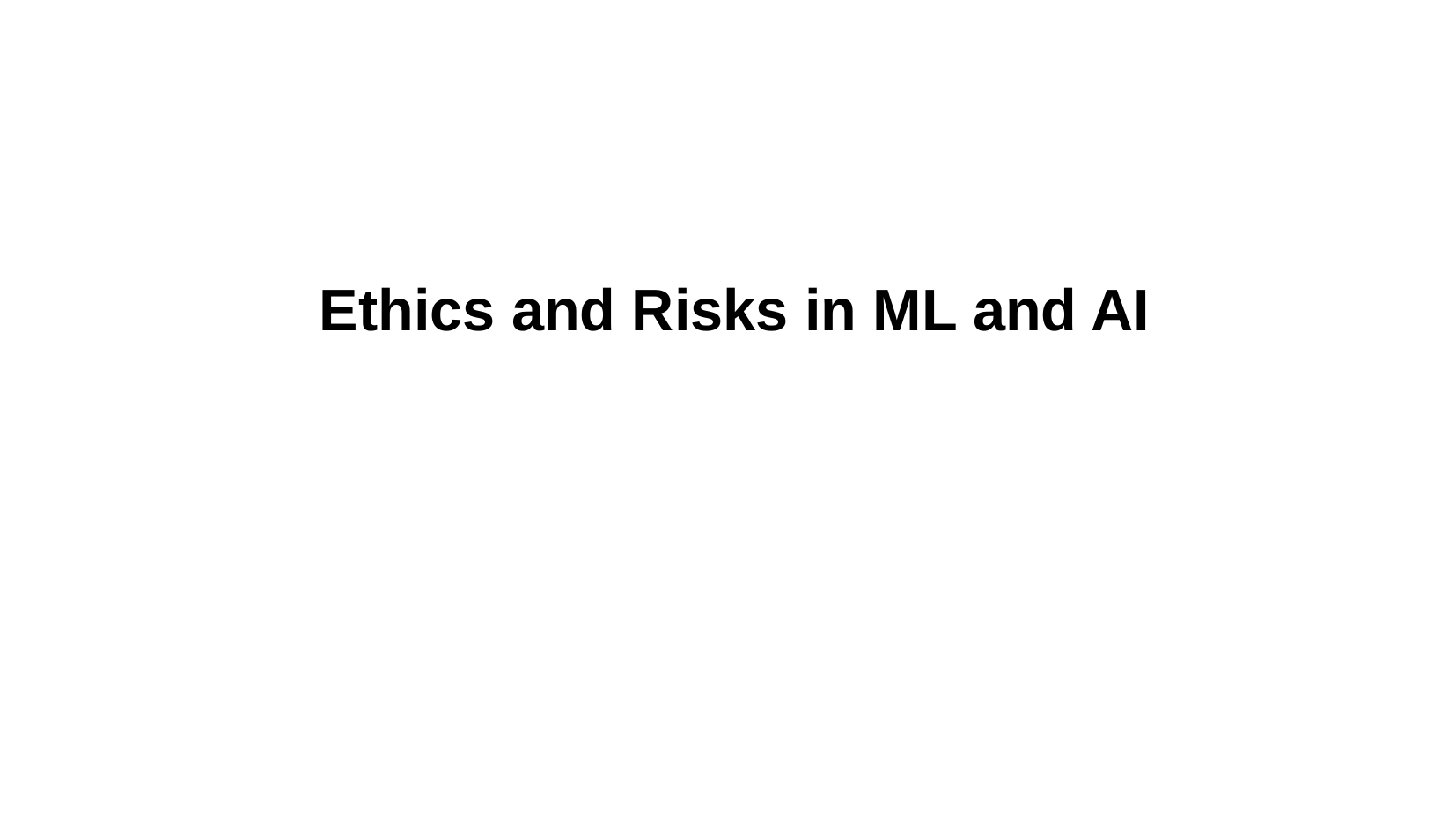

Ethics and Risks in ML and AI